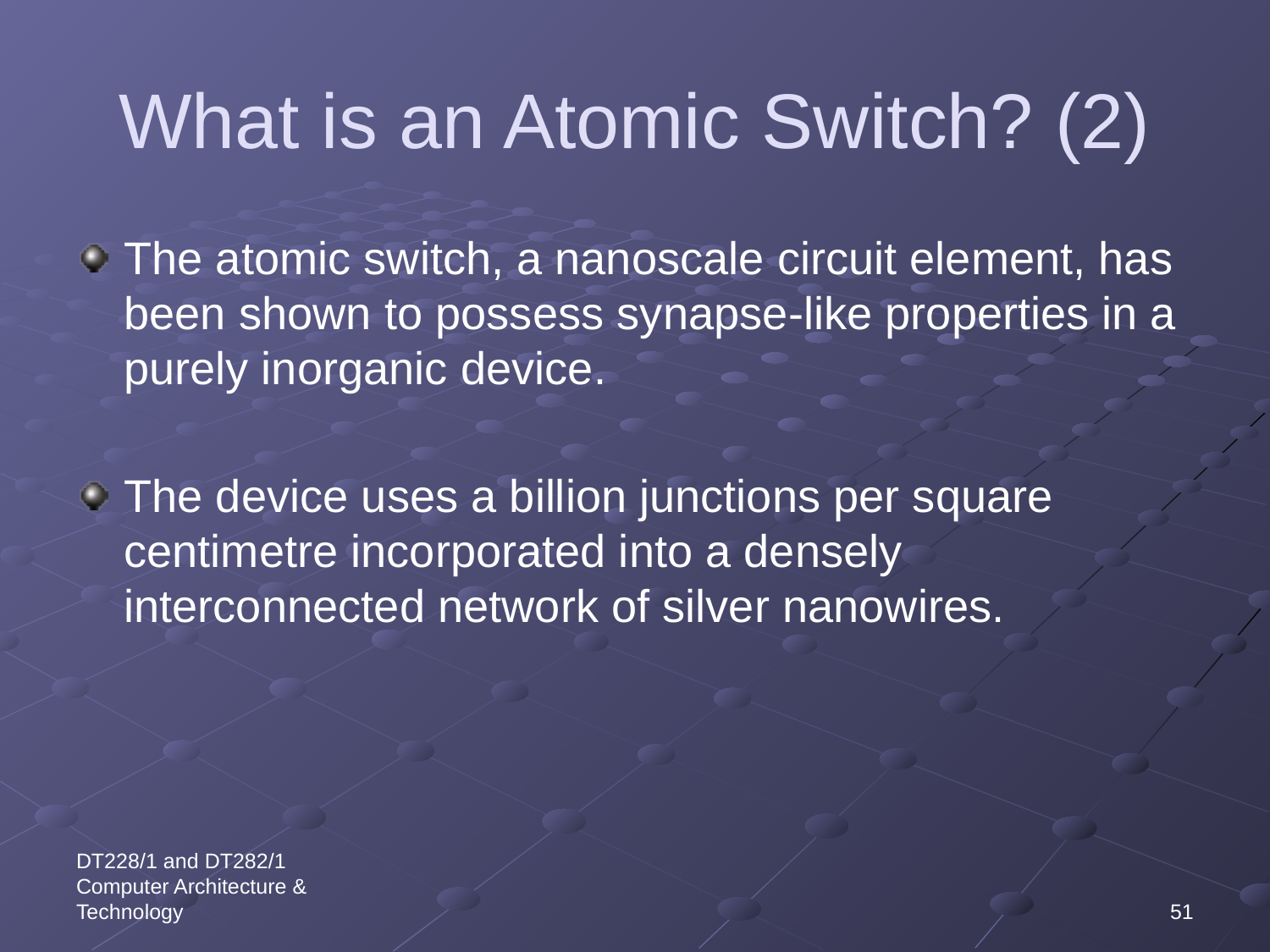

# What is an Atomic Switch? (2)
The atomic switch, a nanoscale circuit element, has been shown to possess synapse-like properties in a purely inorganic device.

The device uses a billion junctions per square centimetre incorporated into a densely interconnected network of silver nanowires.
DT228/1 and DT282/1 Computer Architecture & Technology
51